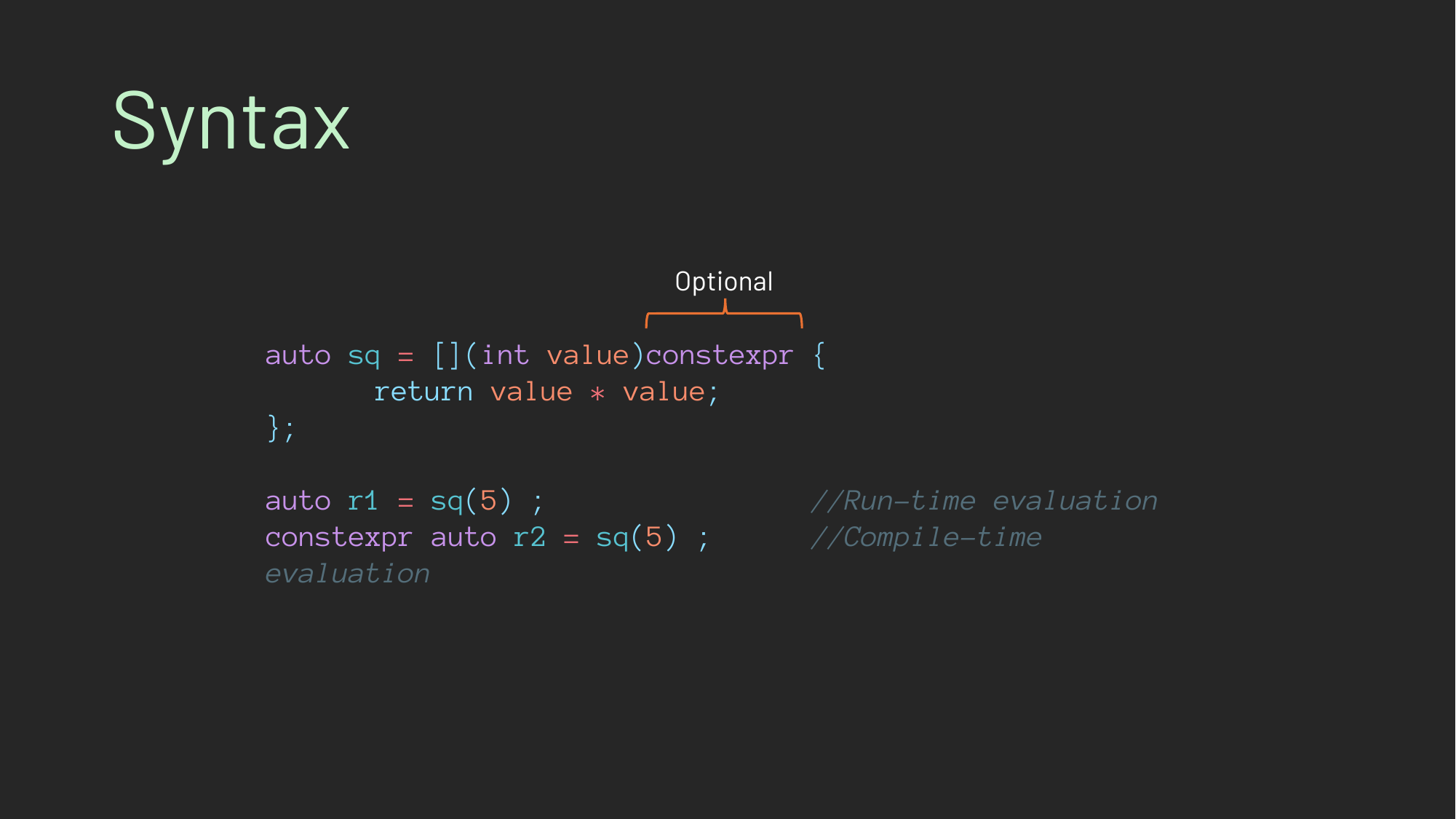

# Syntax

Optional
auto sq = [](int value)constexpr {
	return value * value;
};

auto r1 = sq(5) ;       		//Run-time evaluation
constexpr auto r2 = sq(5) ;	//Compile-time evaluation